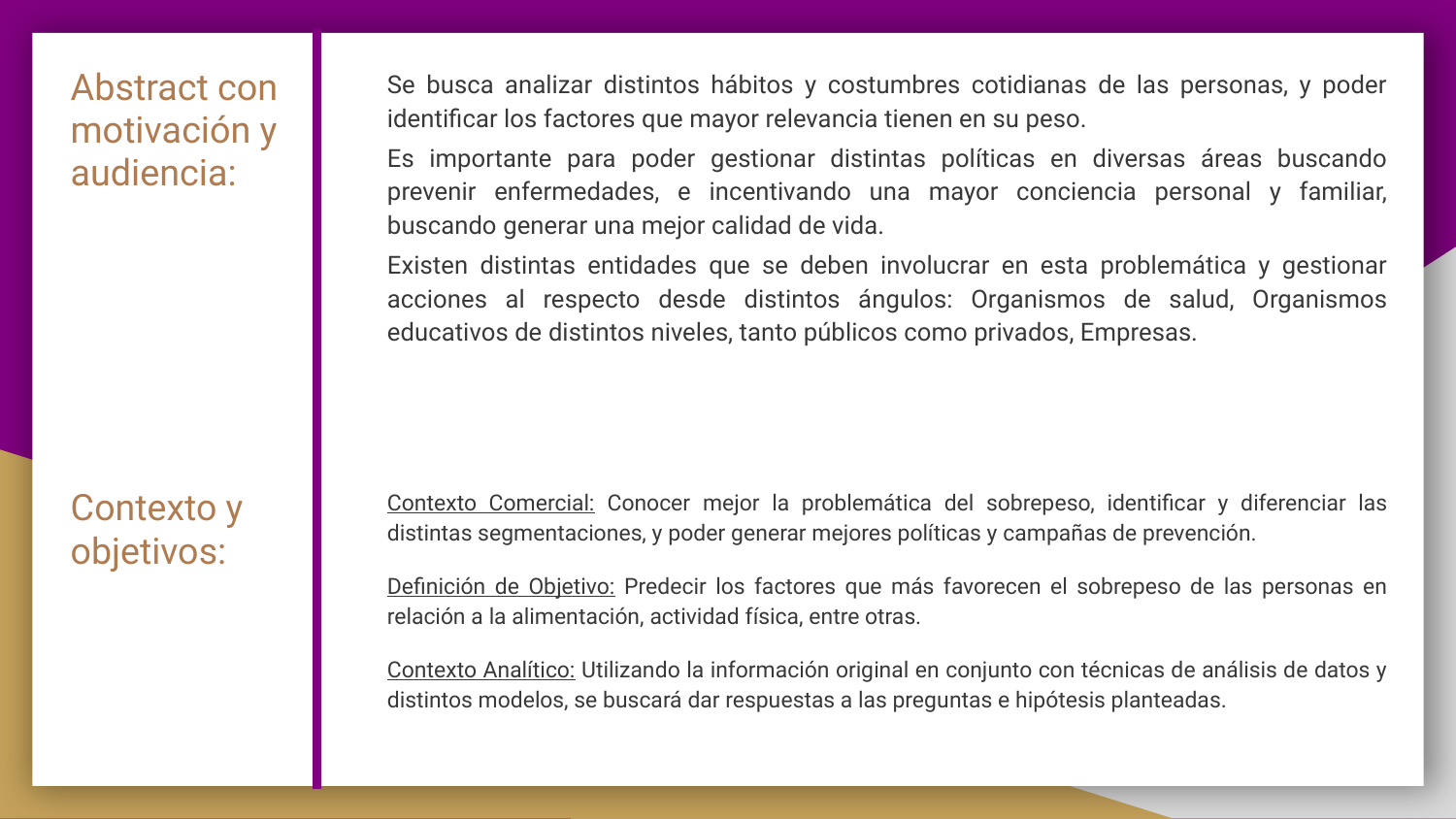

# Abstract con motivación y audiencia:
Se busca analizar distintos hábitos y costumbres cotidianas de las personas, y poder identificar los factores que mayor relevancia tienen en su peso.
Es importante para poder gestionar distintas políticas en diversas áreas buscando prevenir enfermedades, e incentivando una mayor conciencia personal y familiar, buscando generar una mejor calidad de vida.
Existen distintas entidades que se deben involucrar en esta problemática y gestionar acciones al respecto desde distintos ángulos: Organismos de salud, Organismos educativos de distintos niveles, tanto públicos como privados, Empresas.
Contexto y objetivos:
Contexto Comercial: Conocer mejor la problemática del sobrepeso, identificar y diferenciar las distintas segmentaciones, y poder generar mejores políticas y campañas de prevención.
Definición de Objetivo: Predecir los factores que más favorecen el sobrepeso de las personas en relación a la alimentación, actividad física, entre otras.
Contexto Analítico: Utilizando la información original en conjunto con técnicas de análisis de datos y distintos modelos, se buscará dar respuestas a las preguntas e hipótesis planteadas.